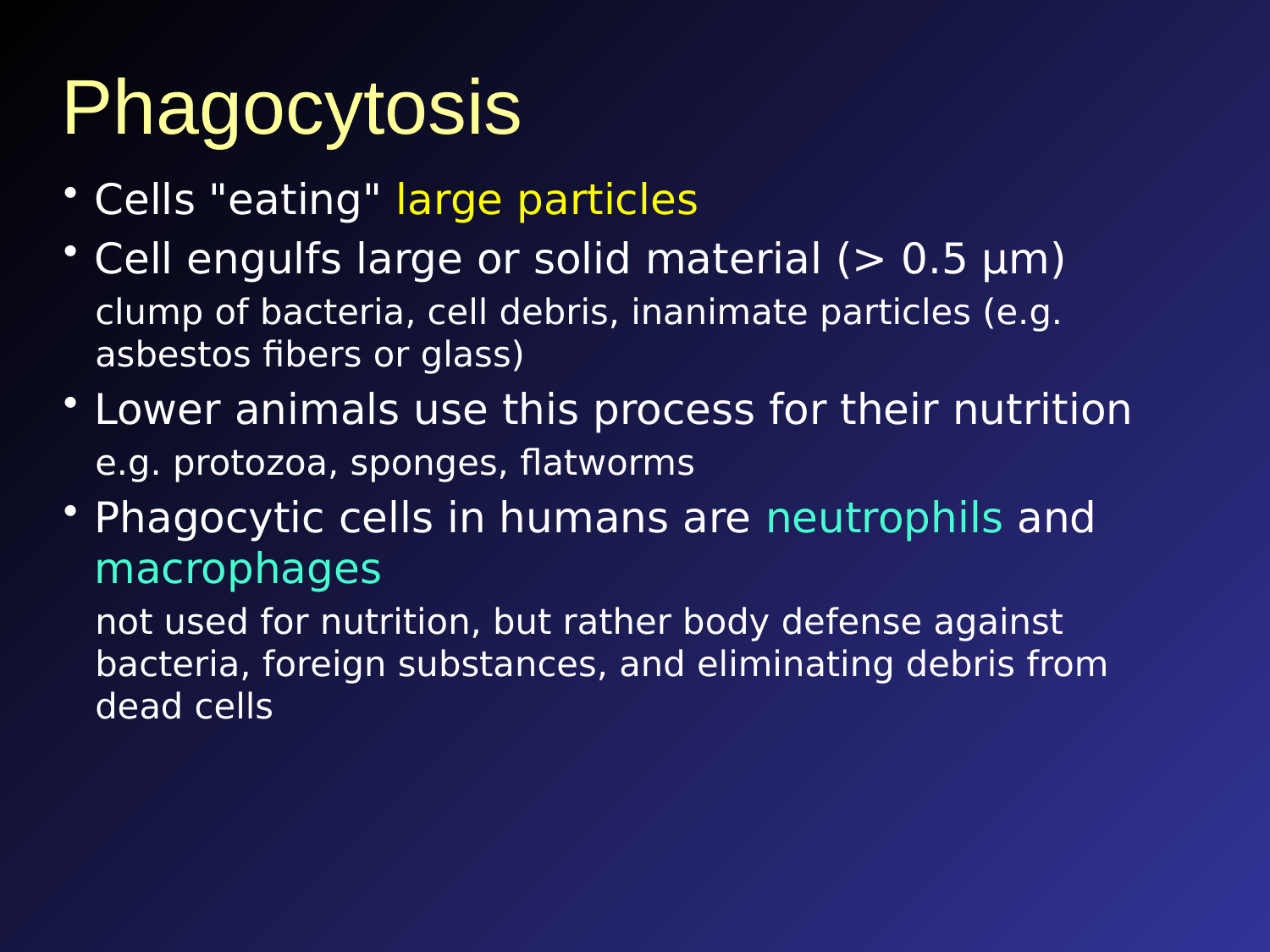

# Phagocytosis
Cells "eating" large particles
Cell engulfs large or solid material (> 0.5 µm)
clump of bacteria, cell debris, inanimate particles (e.g. asbestos fibers or glass)
Lower animals use this process for their nutrition
e.g. protozoa, sponges, flatworms
Phagocytic cells in humans are neutrophils and macrophages
not used for nutrition, but rather body defense against bacteria, foreign substances, and eliminating debris from dead cells